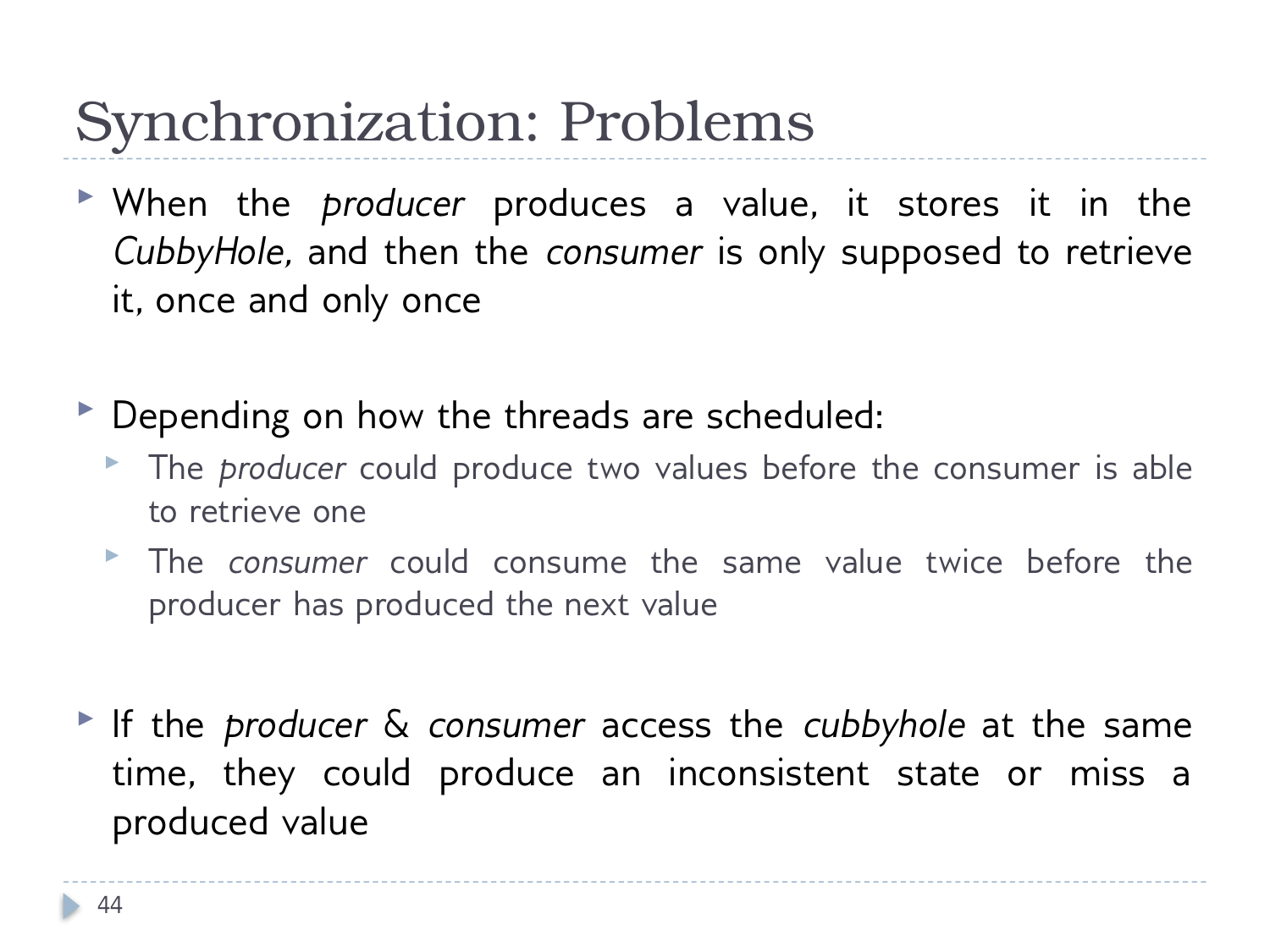

# Synchronization: Problems
When the producer produces a value, it stores it in the CubbyHole, and then the consumer is only supposed to retrieve it, once and only once

Depending on how the threads are scheduled:
The producer could produce two values before the consumer is able to retrieve one
The consumer could consume the same value twice before the producer has produced the next value

If the producer & consumer access the cubbyhole at the same time, they could produce an inconsistent state or miss a produced value

44